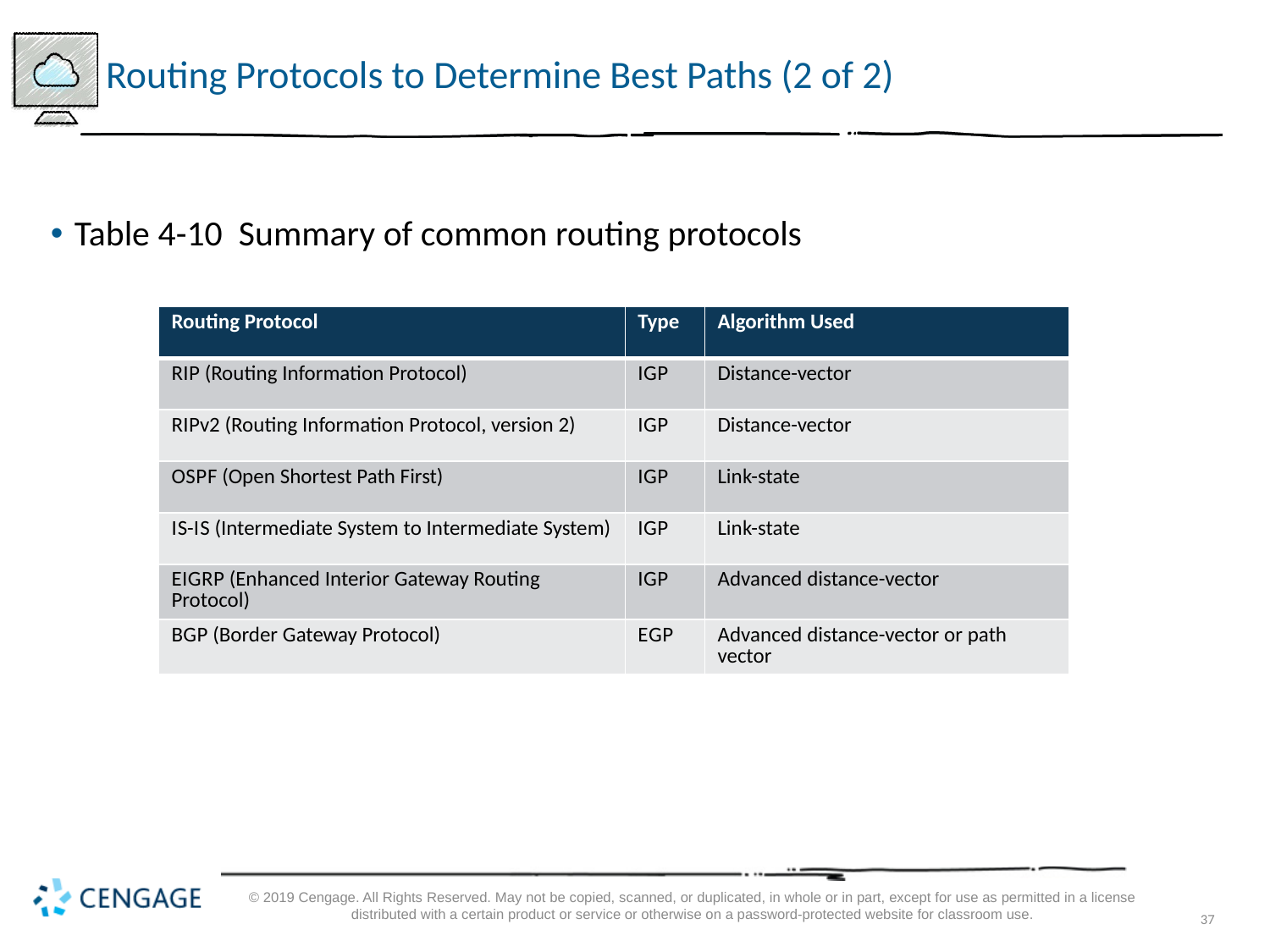

# Routing Protocols to Determine Best Paths (2 of 2)
Table 4-10  Summary of common routing protocols
| Routing Protocol | Type | Algorithm Used |
| --- | --- | --- |
| R I P (Routing Information Protocol) | I G P | Distance-vector |
| R I Pv2 (Routing Information Protocol, version 2) | I G P | Distance-vector |
| O S P F (Open Shortest Path First) | I G P | Link-state |
| I S-I S (Intermediate System to Intermediate System) | I G P | Link-state |
| E I G R P (Enhanced Interior Gateway Routing Protocol) | I G P | Advanced distance-vector |
| B G P (Border Gateway Protocol) | E G P | Advanced distance-vector or path vector |
© 2019 Cengage. All Rights Reserved. May not be copied, scanned, or duplicated, in whole or in part, except for use as permitted in a license distributed with a certain product or service or otherwise on a password-protected website for classroom use.